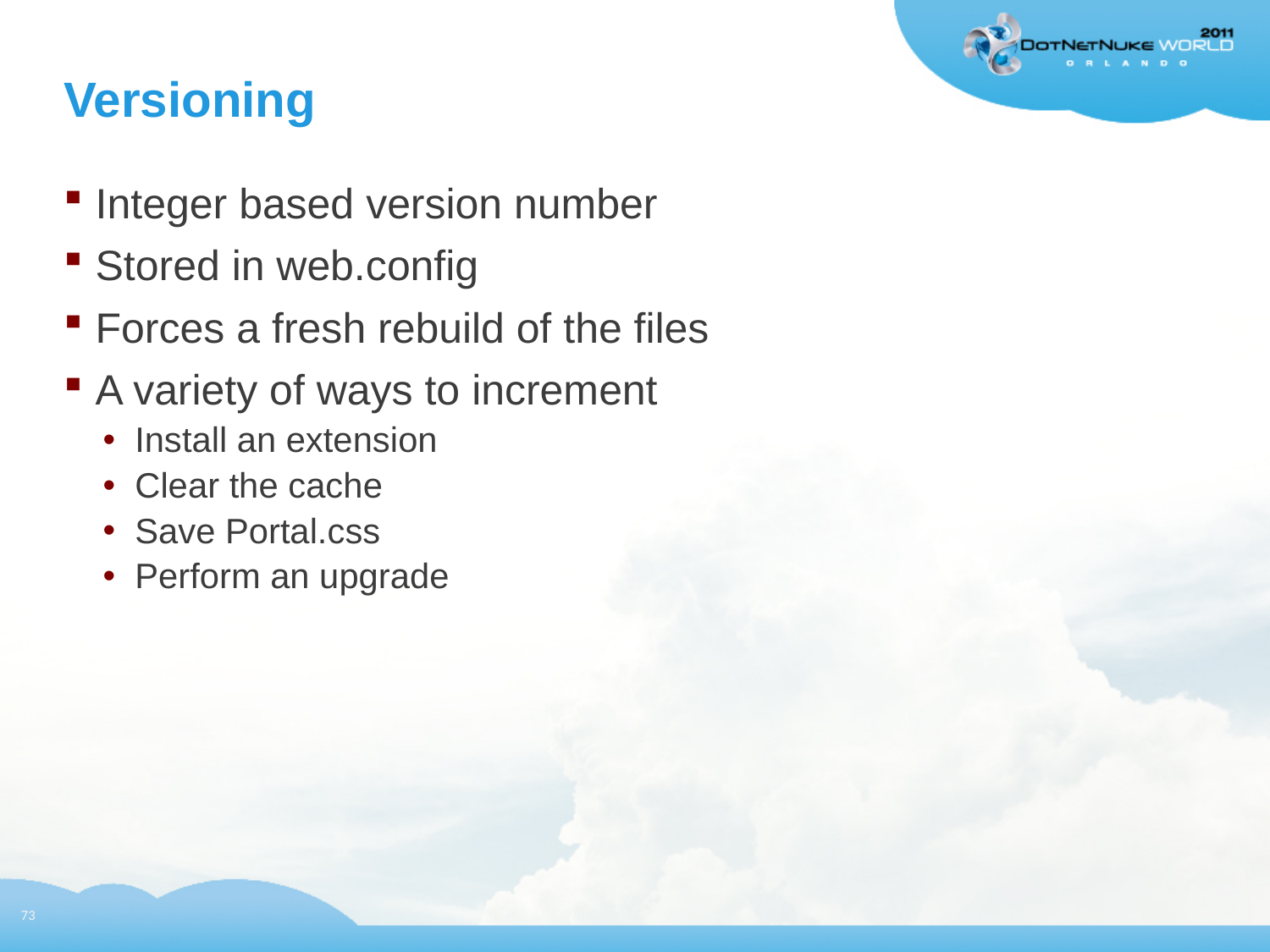

# Versioning
Integer based version number
Stored in web.config
Forces a fresh rebuild of the files
A variety of ways to increment
Install an extension
Clear the cache
Save Portal.css
Perform an upgrade